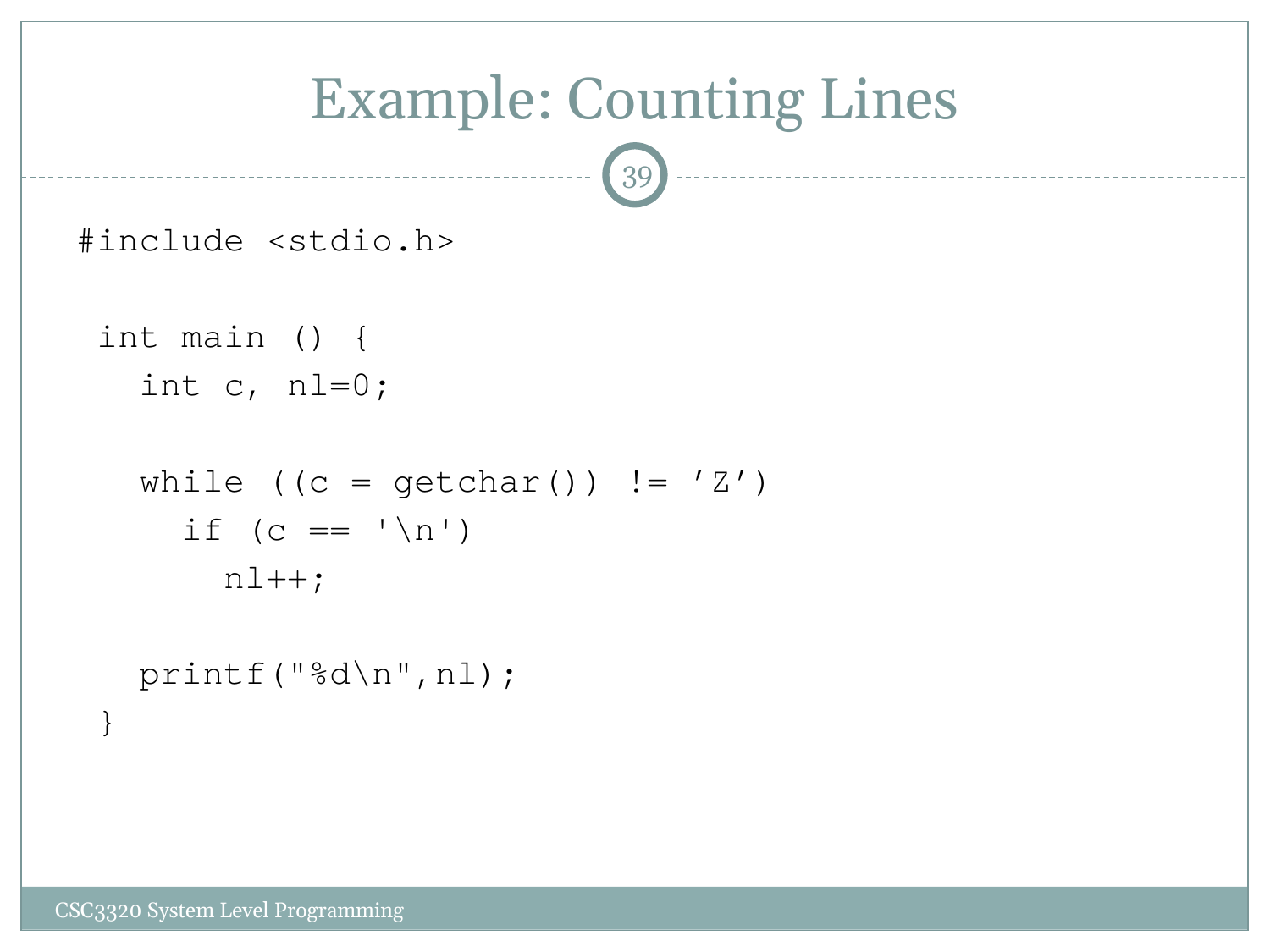

# Example: Counting Lines
39
 #include <stdio.h>

  int main () {
    int c, nl=0;

    while ((c = getchar()) != ’Z’)
      if (c == '\n')‏
        nl++;

    printf("%d\n",nl);
  }
CSC3320 System Level Programming